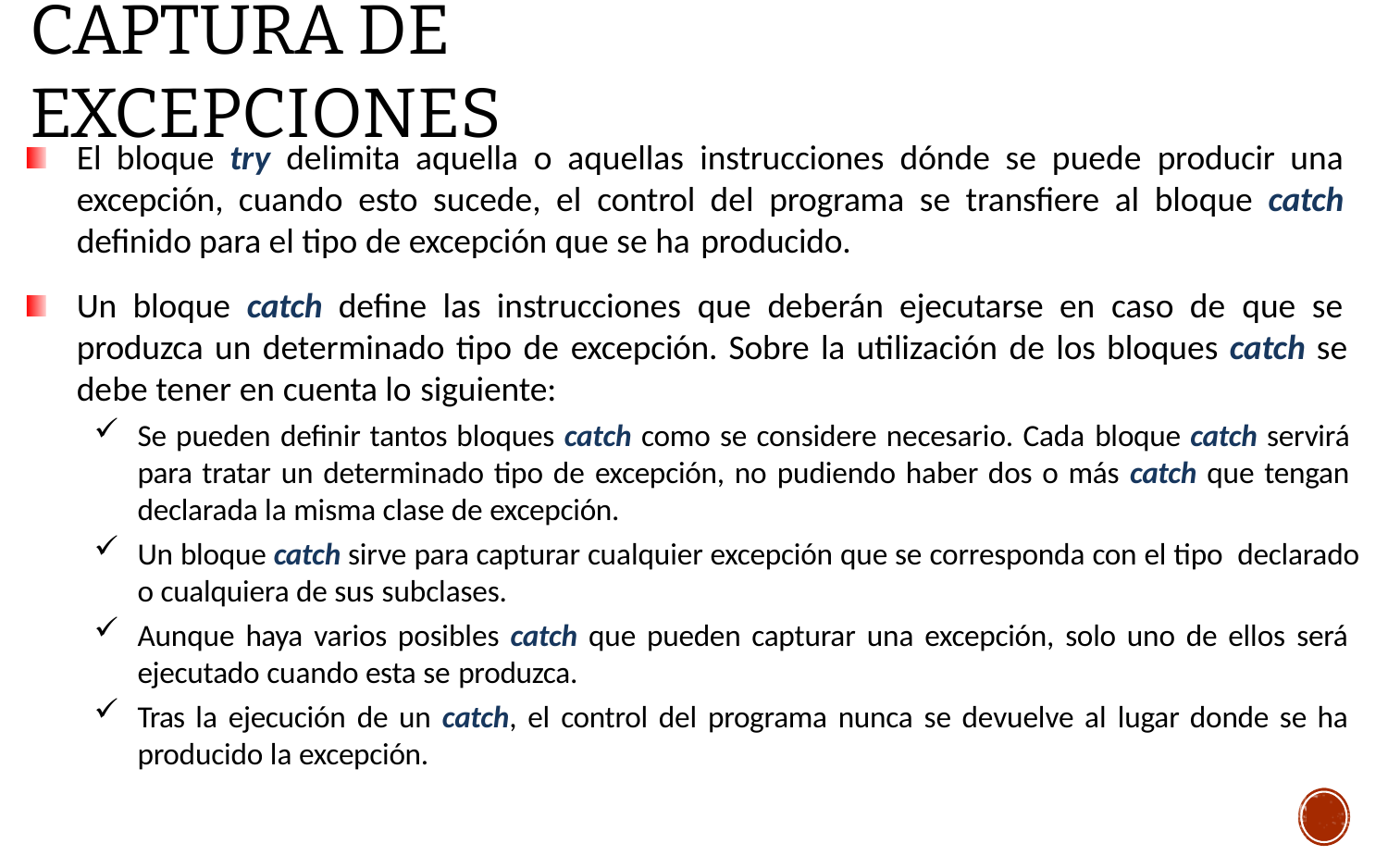

# Captura de excepciones
El bloque try delimita aquella o aquellas instrucciones dónde se puede producir una  excepción, cuando esto sucede, el control del programa se transfiere al bloque catch  definido para el tipo de excepción que se ha producido.
Un bloque catch define las instrucciones que deberán ejecutarse en caso de que se  produzca un determinado tipo de excepción. Sobre la utilización de los bloques catch se  debe tener en cuenta lo siguiente:
Se pueden definir tantos bloques catch como se considere necesario. Cada bloque catch servirá  para tratar un determinado tipo de excepción, no pudiendo haber dos o más catch que tengan  declarada la misma clase de excepción.
Un bloque catch sirve para capturar cualquier excepción que se corresponda con el tipo  declarado o cualquiera de sus subclases.
Aunque haya varios posibles catch que pueden capturar una excepción, solo uno de ellos será  ejecutado cuando esta se produzca.
Tras la ejecución de un catch, el control del programa nunca se devuelve al lugar donde se ha  producido la excepción.